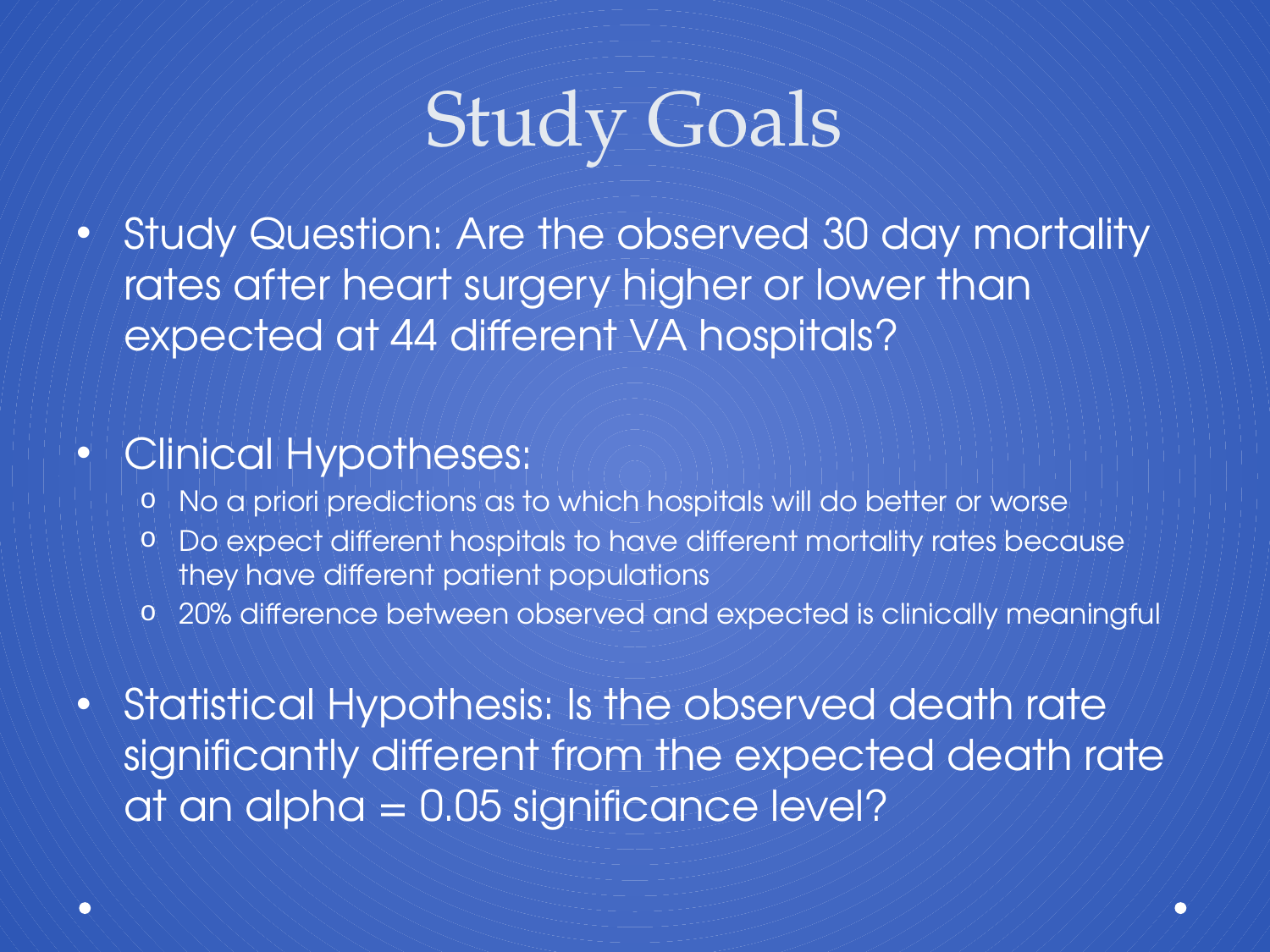

# Study Goals
Study Question: Are the observed 30 day mortality rates after heart surgery higher or lower than expected at 44 different VA hospitals?

Clinical Hypotheses:
No a priori predictions as to which hospitals will do better or worse
Do expect different hospitals to have different mortality rates because they have different patient populations
20% difference between observed and expected is clinically meaningful

Statistical Hypothesis: Is the observed death rate significantly different from the expected death rate at an alpha = 0.05 significance level?